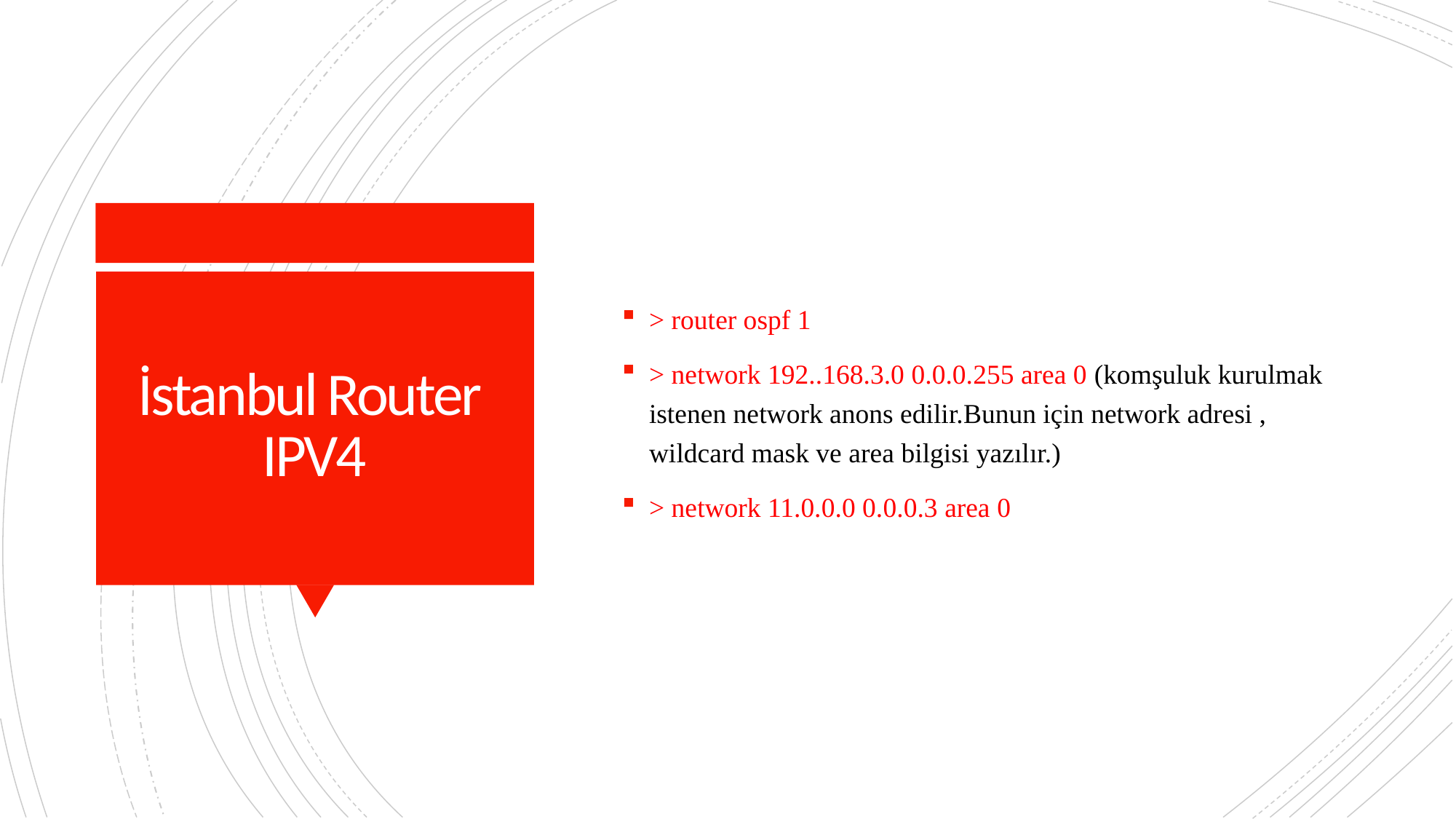

> router ospf 1
> network 192..168.3.0 0.0.0.255 area 0 (komşuluk kurulmak istenen network anons edilir.Bunun için network adresi , wildcard mask ve area bilgisi yazılır.)
> network 11.0.0.0 0.0.0.3 area 0
# İstanbul Router  IPV4